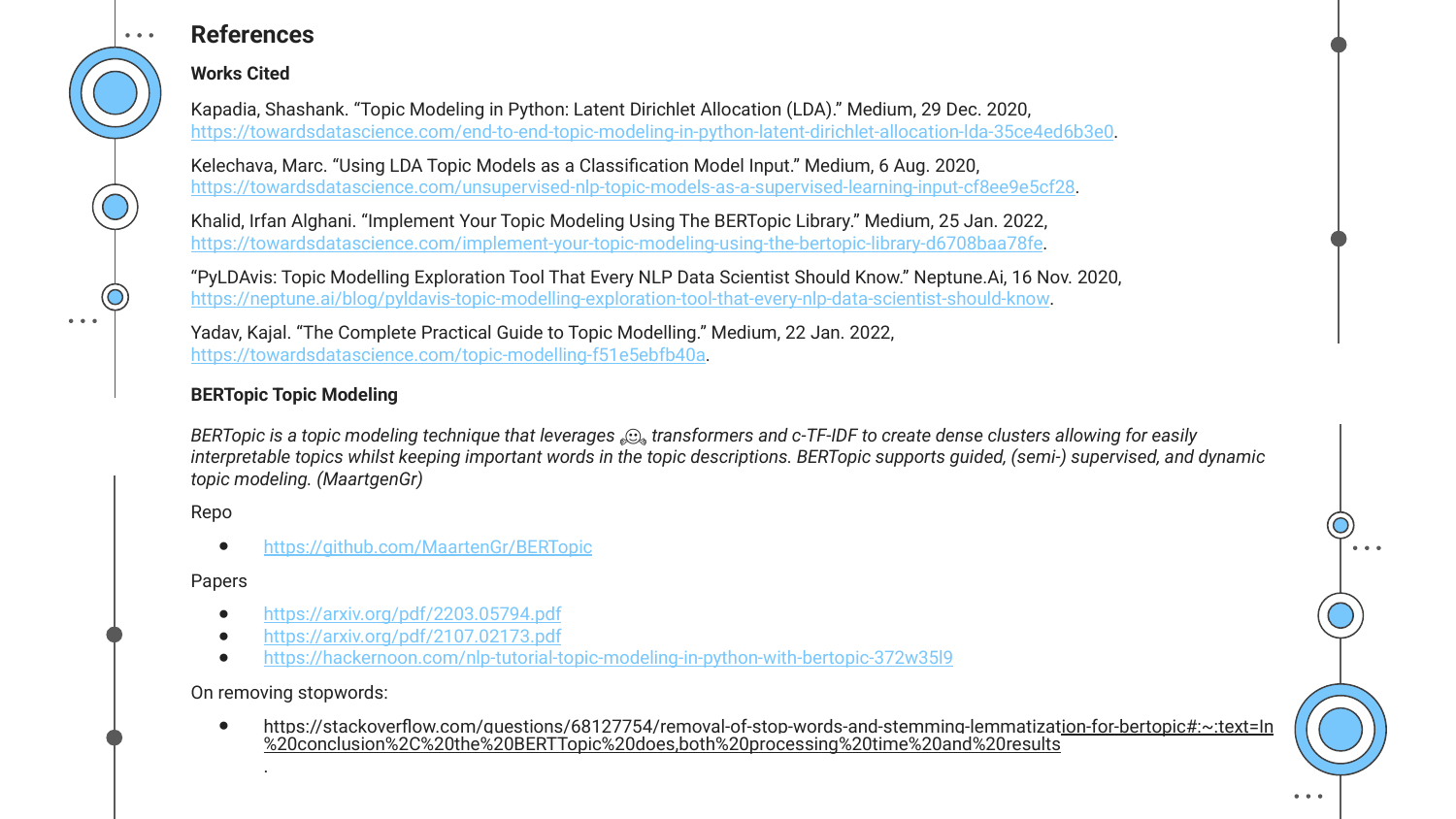

References
Works Cited
Kapadia, Shashank. “Topic Modeling in Python: Latent Dirichlet Allocation (LDA).” Medium, 29 Dec. 2020, https://towardsdatascience.com/end-to-end-topic-modeling-in-python-latent-dirichlet-allocation-lda-35ce4ed6b3e0.
Kelechava, Marc. “Using LDA Topic Models as a Classification Model Input.” Medium, 6 Aug. 2020, https://towardsdatascience.com/unsupervised-nlp-topic-models-as-a-supervised-learning-input-cf8ee9e5cf28.
Khalid, Irfan Alghani. “Implement Your Topic Modeling Using The BERTopic Library.” Medium, 25 Jan. 2022, https://towardsdatascience.com/implement-your-topic-modeling-using-the-bertopic-library-d6708baa78fe.
“PyLDAvis: Topic Modelling Exploration Tool That Every NLP Data Scientist Should Know.” Neptune.Ai, 16 Nov. 2020, https://neptune.ai/blog/pyldavis-topic-modelling-exploration-tool-that-every-nlp-data-scientist-should-know.
Yadav, Kajal. “The Complete Practical Guide to Topic Modelling.” Medium, 22 Jan. 2022, https://towardsdatascience.com/topic-modelling-f51e5ebfb40a.
BERTopic Topic Modeling
BERTopic is a topic modeling technique that leverages 🤗 transformers and c-TF-IDF to create dense clusters allowing for easily interpretable topics whilst keeping important words in the topic descriptions. BERTopic supports guided, (semi-) supervised, and dynamic topic modeling. (MaartgenGr)
Repo
https://github.com/MaartenGr/BERTopic
Papers
https://arxiv.org/pdf/2203.05794.pdf
https://arxiv.org/pdf/2107.02173.pdf
https://hackernoon.com/nlp-tutorial-topic-modeling-in-python-with-bertopic-372w35l9
On removing stopwords:
https://stackoverflow.com/questions/68127754/removal-of-stop-words-and-stemming-lemmatization-for-bertopic#:~:text=In%20conclusion%2C%20the%20BERTTopic%20does,both%20processing%20time%20and%20results.